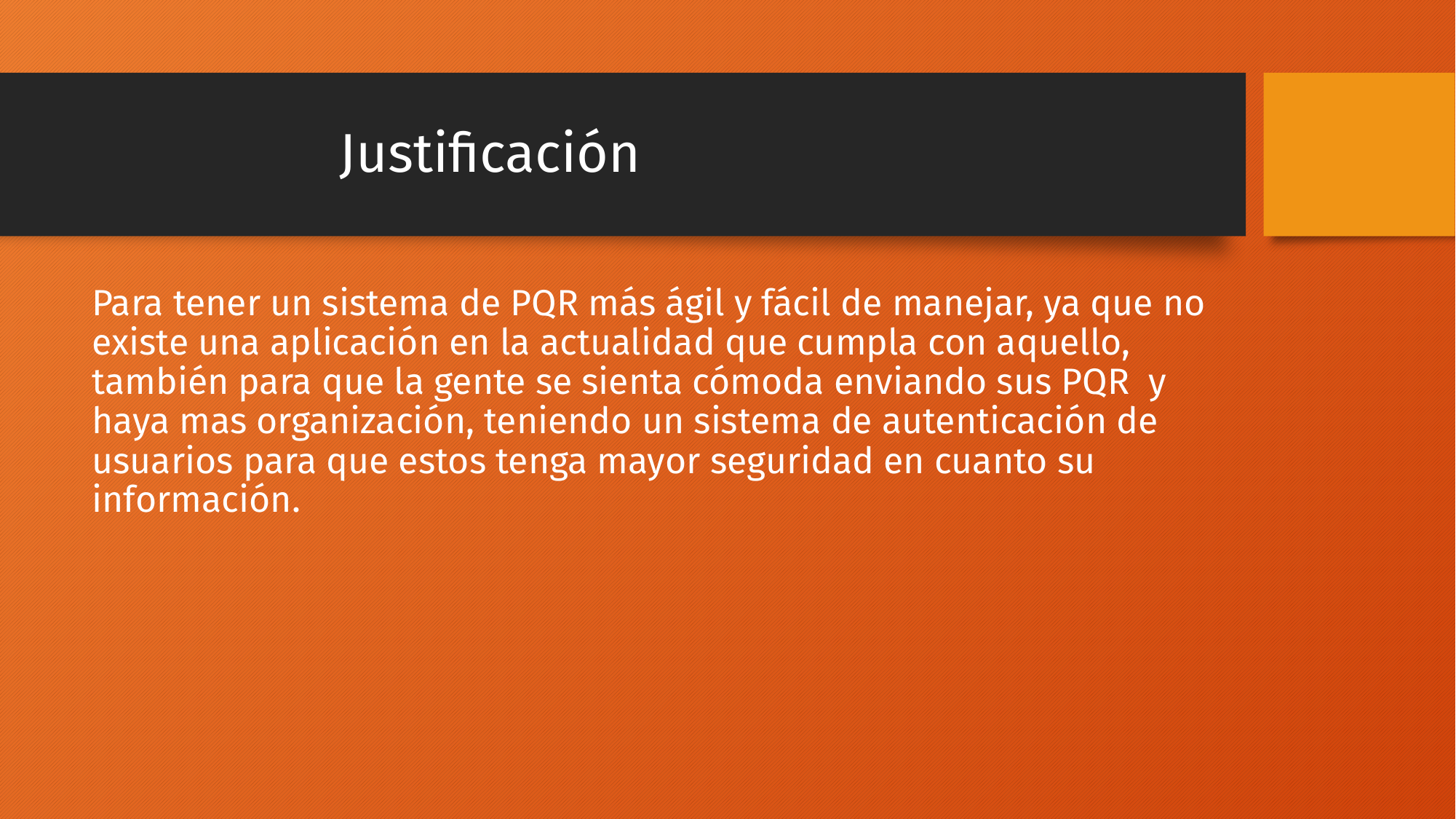

# Justificación
Para tener un sistema de PQR más ágil y fácil de manejar, ya que no existe una aplicación en la actualidad que cumpla con aquello, también para que la gente se sienta cómoda enviando sus PQR  y  haya mas organización, teniendo un sistema de autenticación de usuarios para que estos tenga mayor seguridad en cuanto su información.